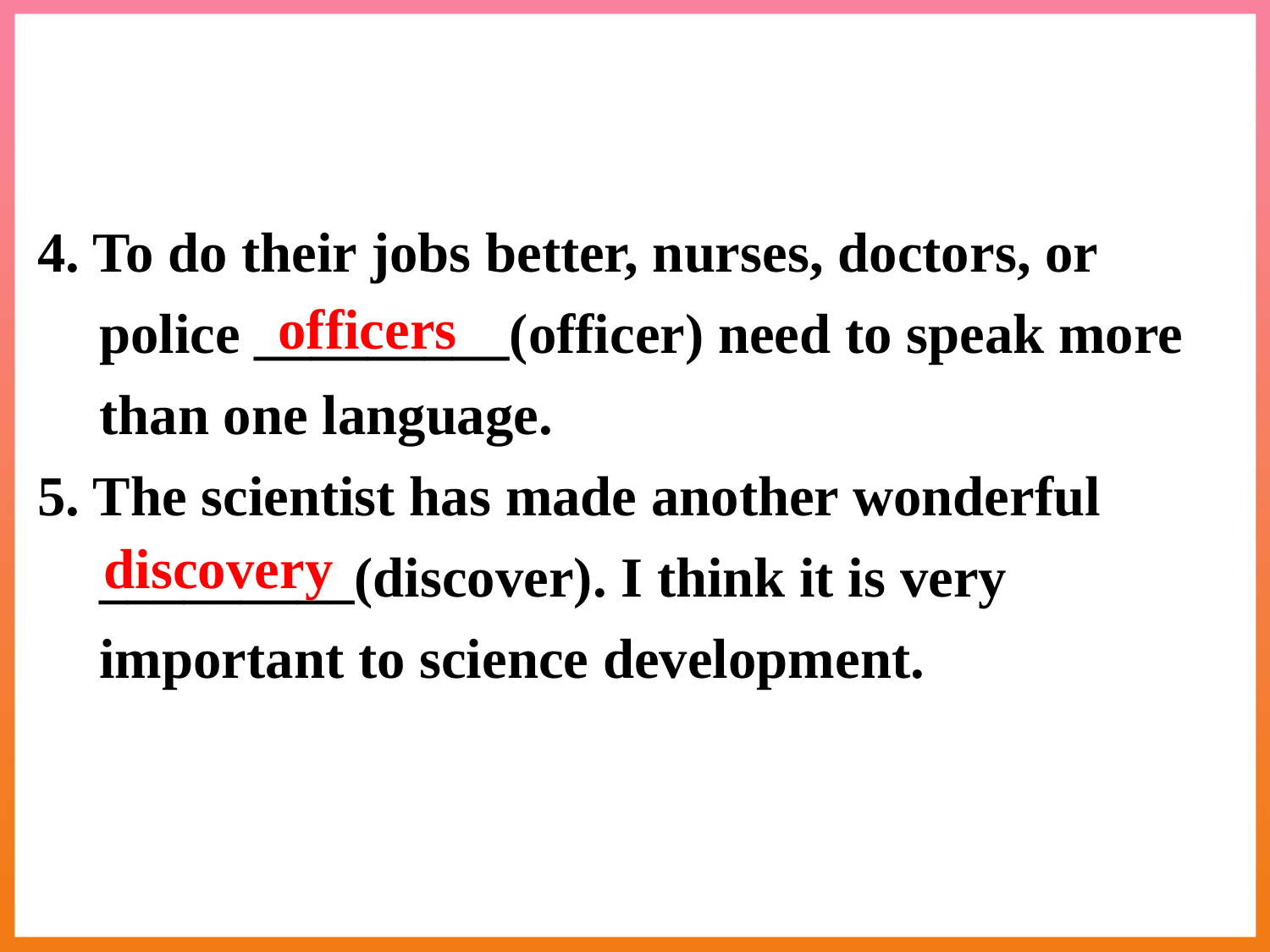

4. To do their jobs better, nurses, doctors, or police _________(officer) need to speak more than one language.
5. The scientist has made another wonderful _________(discover). I think it is very important to science development.
officers
discovery